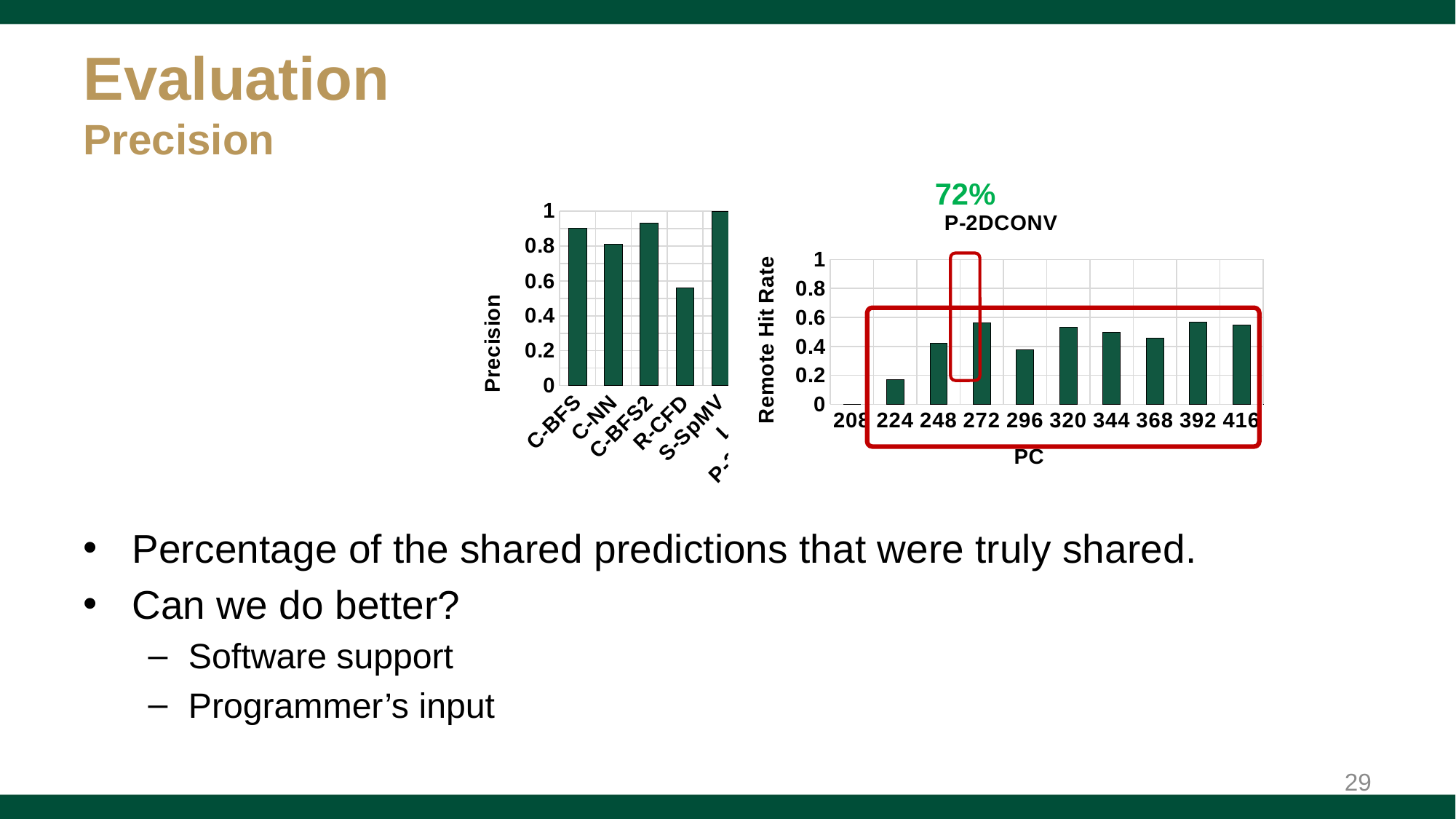

# Evaluation Precision
72%

### Chart

| Category | Precision |
|---|---|
| C-BFS | 0.899989 |
| C-NN | 0.811123 |
| C-BFS2 | 0.931474 |
| R-CFD | 0.558139 |
| S-SpMV | 0.995274 |
| L-BH | 0.560056 |
| P-2DCONV | 0.51226 |
| P-3DCONV | 0.426418 |
| P-2MM | 0.932287 |
| P-3MM | 0.790521 |
| P-GEMM | 0.783585 |
| Mean | 0.7193414980986971 |

### Chart:

| Category | P-2DCONV |
|---|---|
| 208 | 0.0 |
| 224 | 0.17175403671754036 |
| 248 | 0.4209944596787733 |
| 272 | 0.5623476789861513 |
| 296 | 0.37663730576894716 |
| 320 | 0.5312561885272955 |
| 344 | 0.49906169901135117 |
| 368 | 0.45690128149860876 |
| 392 | 0.5661925880613753 |
| 416 | 0.5474222810472286 |

Percentage of the shared predictions that were truly shared.
Can we do better?
Software support
Programmer’s input

29